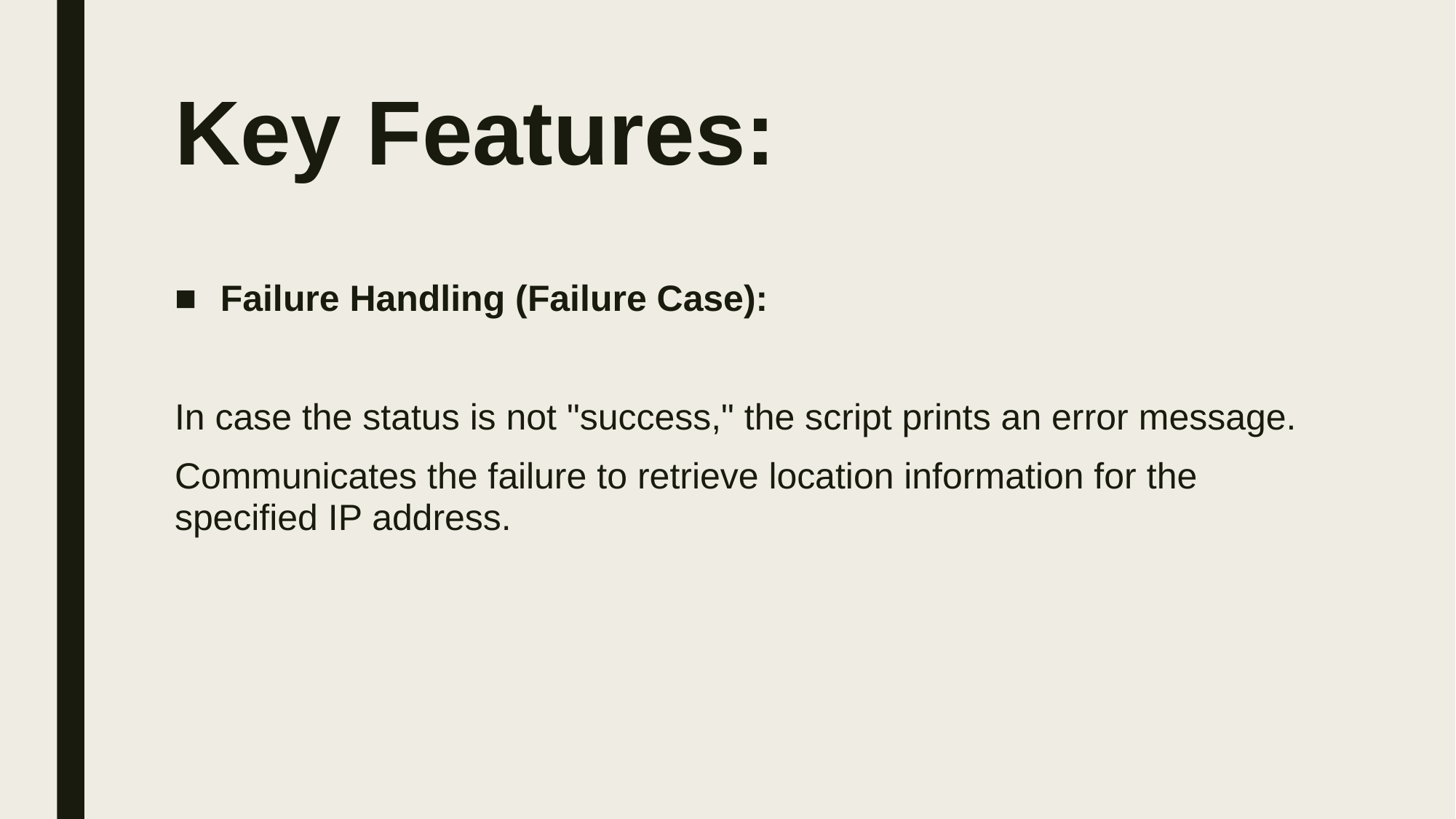

# Key Features:

Failure Handling (Failure Case):

In case the status is not "success," the script prints an error message.
Communicates the failure to retrieve location information for the specified IP address.